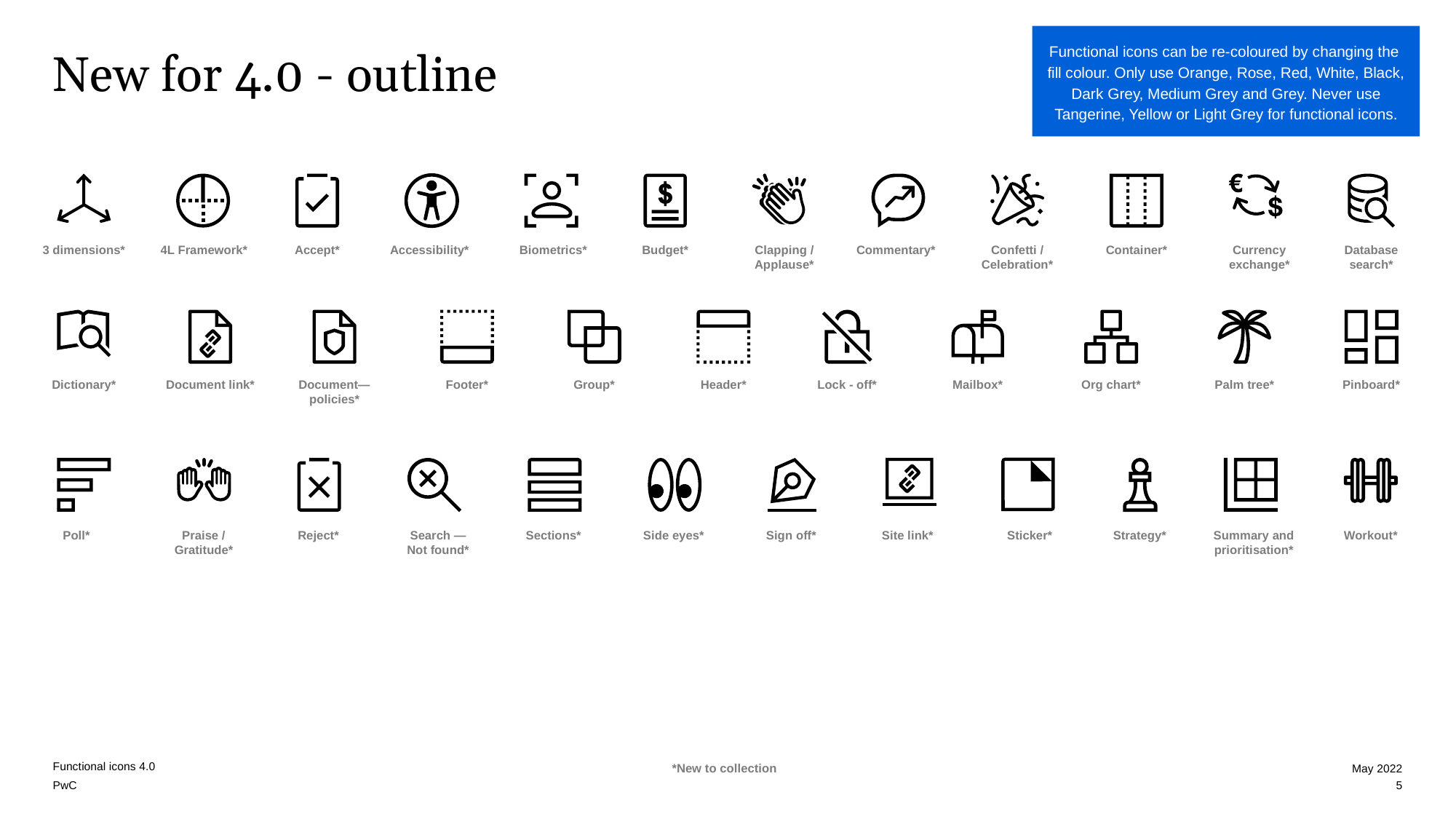

# New for 4.0 - outline

Accessibility*
3 dimensions*
4L Framework*
Accept*
Biometrics*
Budget*
Clapping /
Applause*
Commentary*
Confetti /
Celebration*
Container*
Currency
exchange*
Database
search*

Dictionary*
Document link*
Document—
policies*
Footer*
Group*
Header*
Lock - off*
Mailbox*
Org chart*
Palm tree*
Pinboard*

Poll*
Praise /
Gratitude*
Reject*
Search —
Not found*
Sections*
Side eyes*
Sign off*
Site link*
Sticker*
Strategy*
Summary and
prioritisation*
Workout*
Functional icons 4.0
May 2022
5